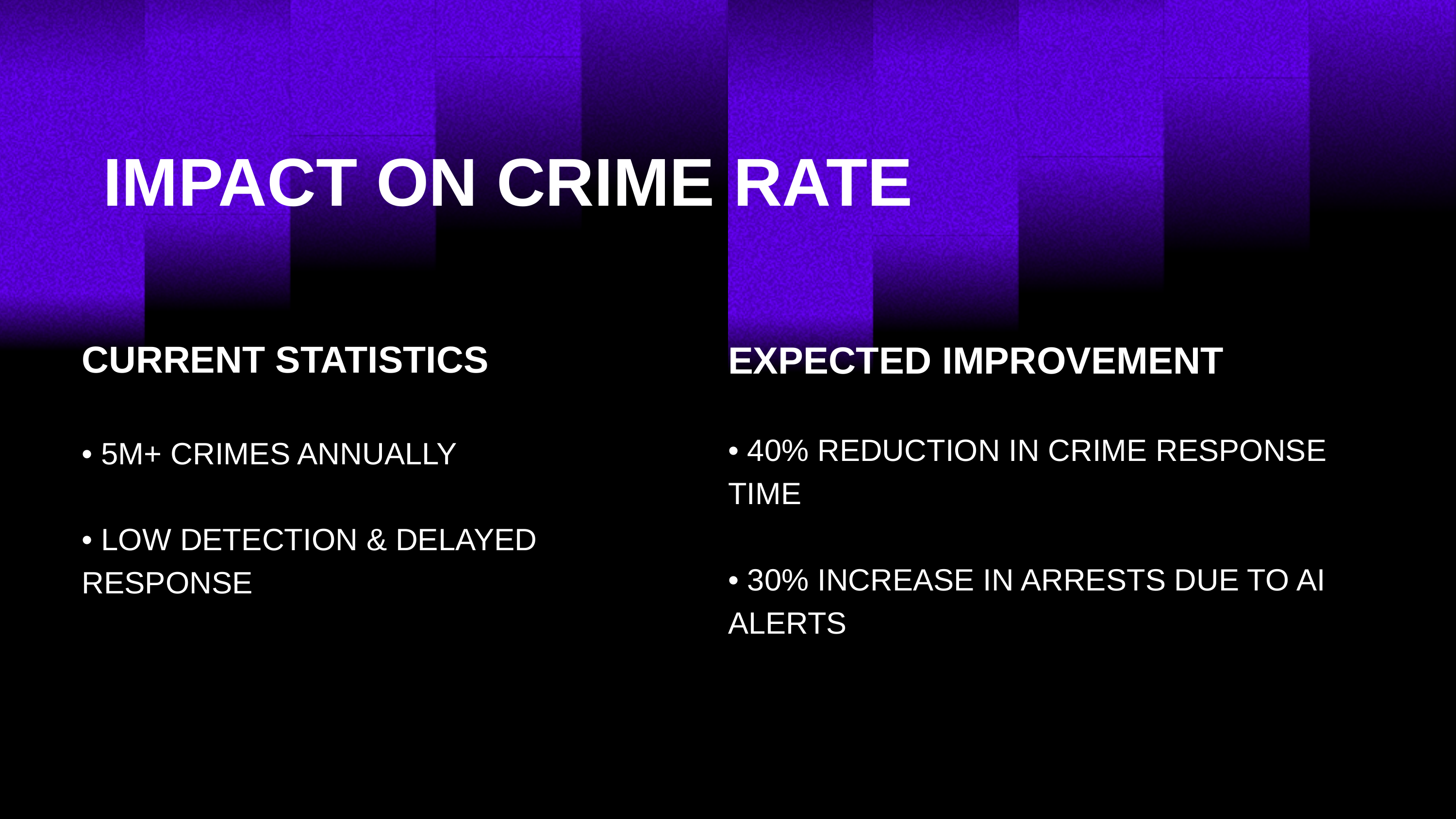

IMPACT ON CRIME RATE
CURRENT STATISTICS

• 5M+ CRIMES ANNUALLY

• LOW DETECTION & DELAYED RESPONSE
EXPECTED IMPROVEMENT

• 40% REDUCTION IN CRIME RESPONSE TIME

• 30% INCREASE IN ARRESTS DUE TO AI ALERTS